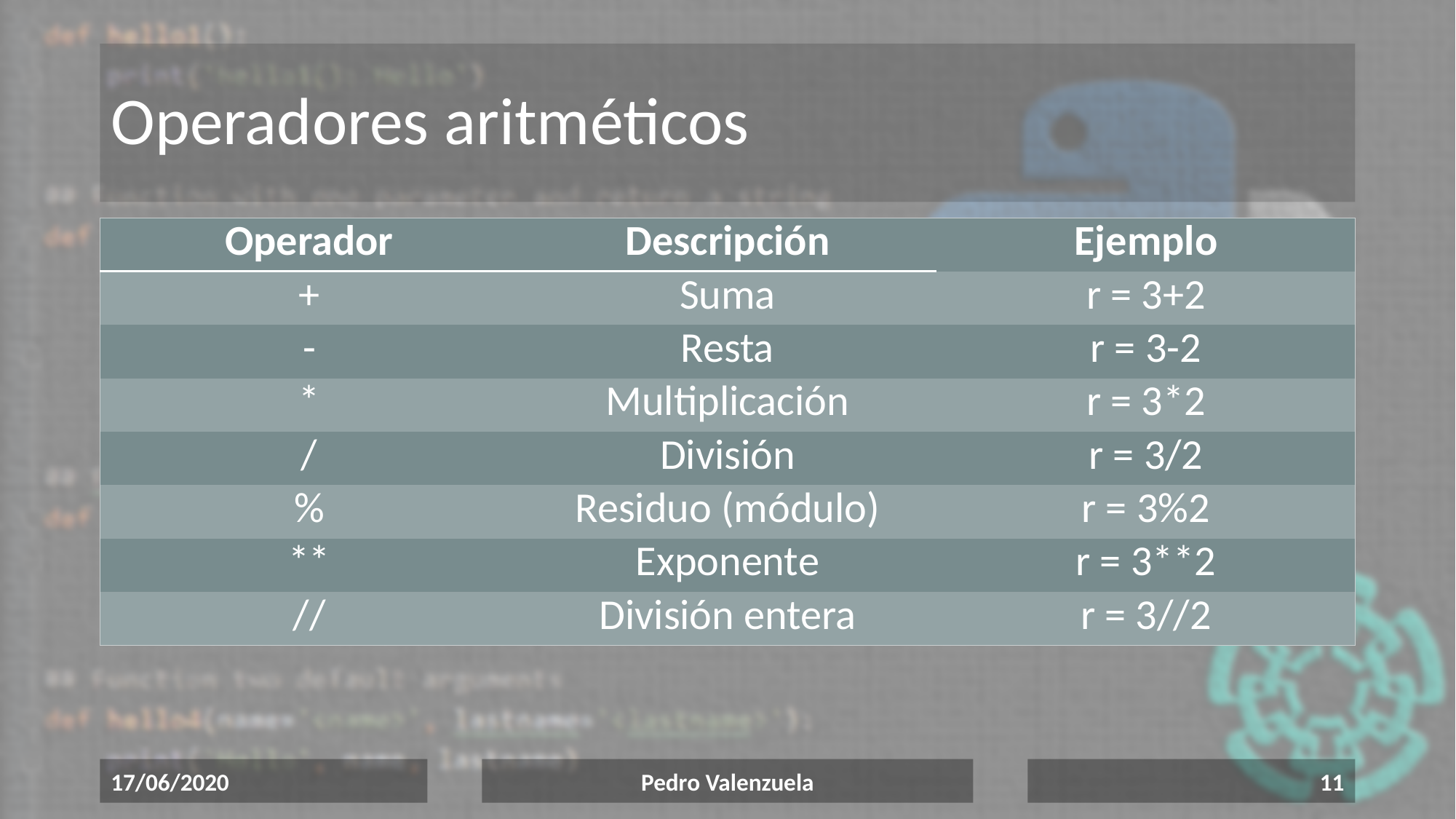

# Operadores aritméticos
| Operador | Descripción | Ejemplo |
| --- | --- | --- |
| + | Suma | r = 3+2 |
| - | Resta | r = 3-2 |
| \* | Multiplicación | r = 3\*2 |
| / | División | r = 3/2 |
| % | Residuo (módulo) | r = 3%2 |
| \*\* | Exponente | r = 3\*\*2 |
| // | División entera | r = 3//2 |
17/06/2020
Pedro Valenzuela
11